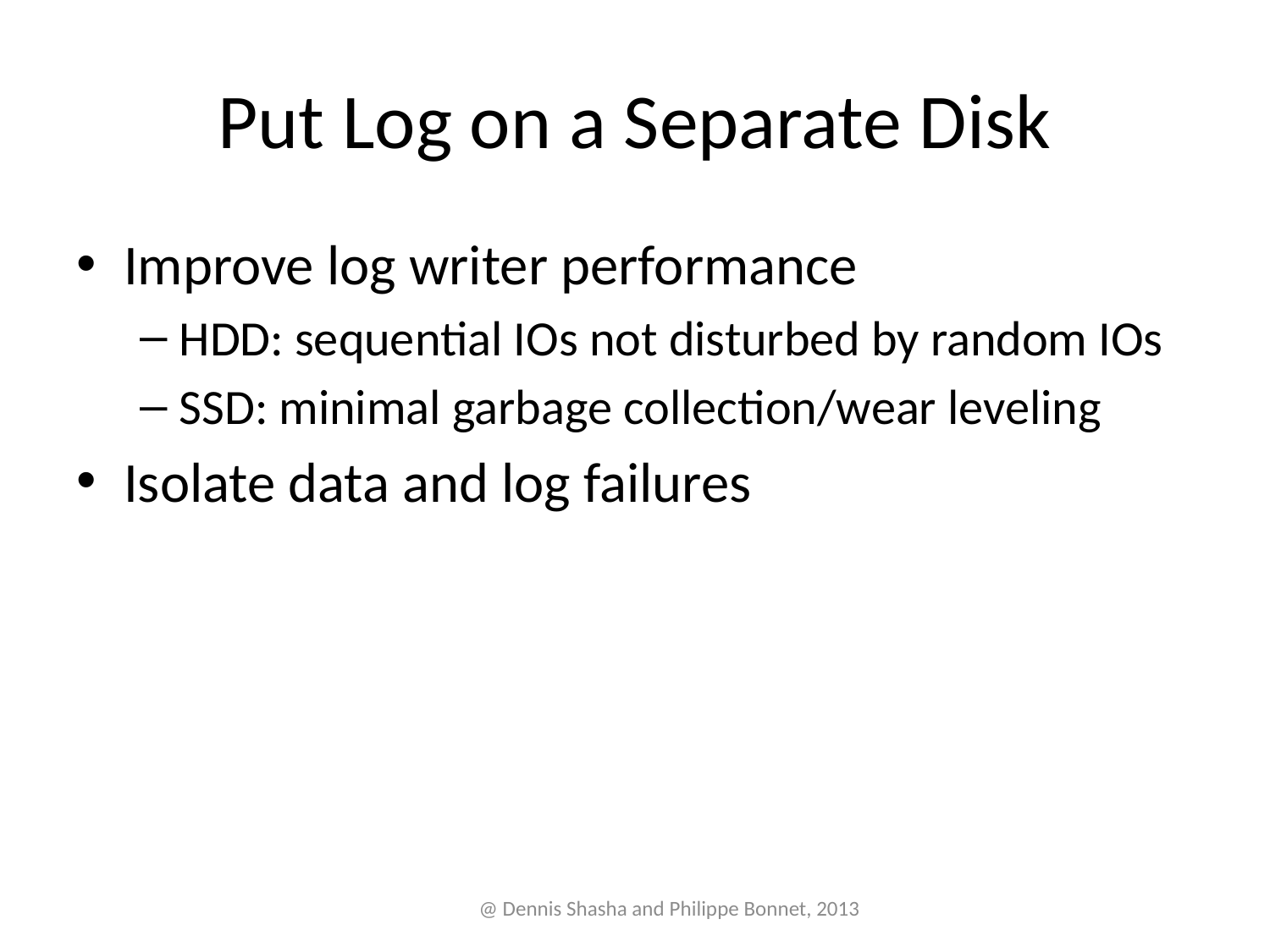

# Put Log on a Separate Disk
Improve log writer performance
HDD: sequential IOs not disturbed by random IOs
SSD: minimal garbage collection/wear leveling
Isolate data and log failures
@ Dennis Shasha and Philippe Bonnet, 2013